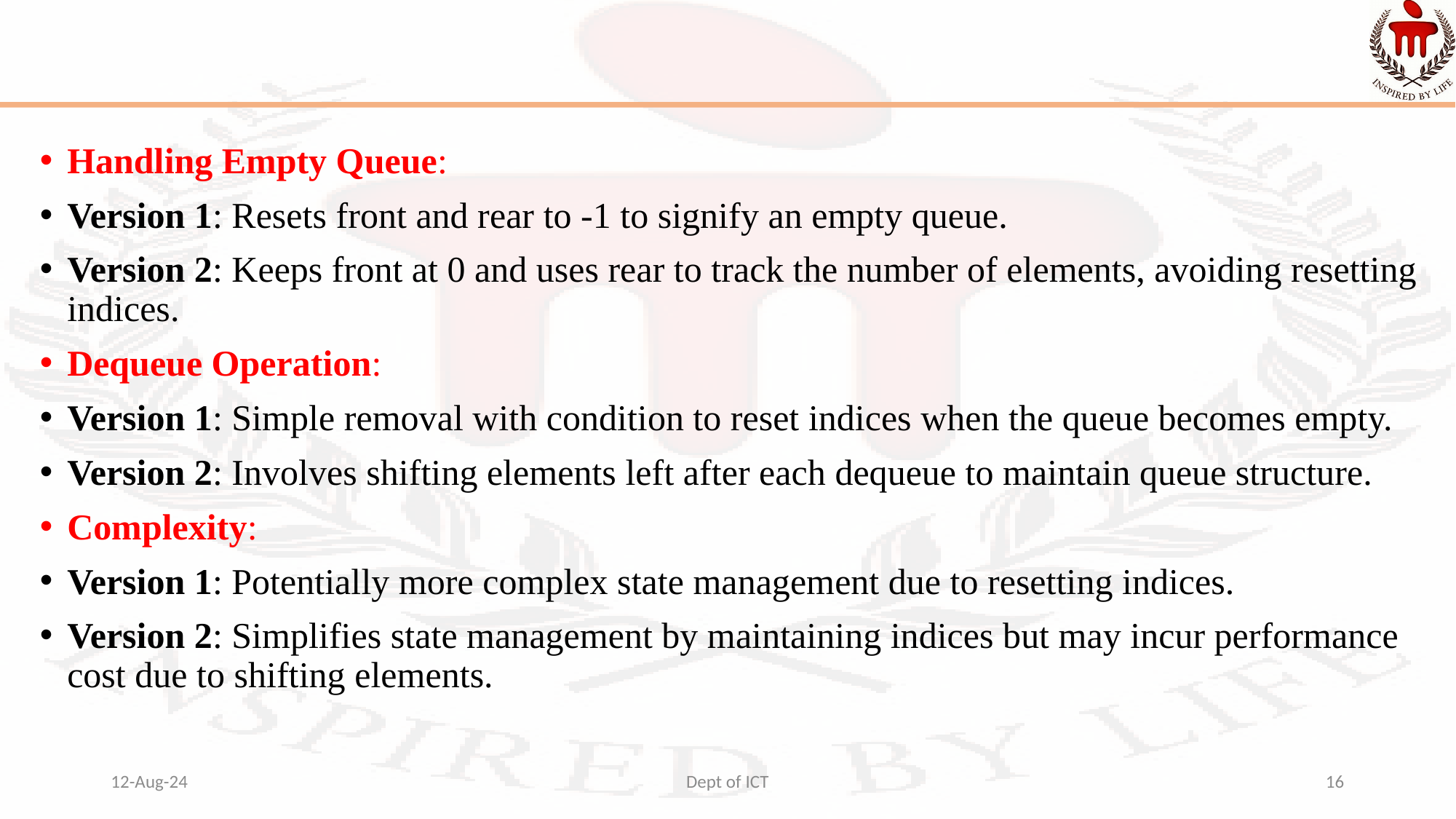

#
Handling Empty Queue:
Version 1: Resets front and rear to -1 to signify an empty queue.
Version 2: Keeps front at 0 and uses rear to track the number of elements, avoiding resetting indices.
Dequeue Operation:
Version 1: Simple removal with condition to reset indices when the queue becomes empty.
Version 2: Involves shifting elements left after each dequeue to maintain queue structure.
Complexity:
Version 1: Potentially more complex state management due to resetting indices.
Version 2: Simplifies state management by maintaining indices but may incur performance cost due to shifting elements.

12-Aug-24
Dept of ICT
16